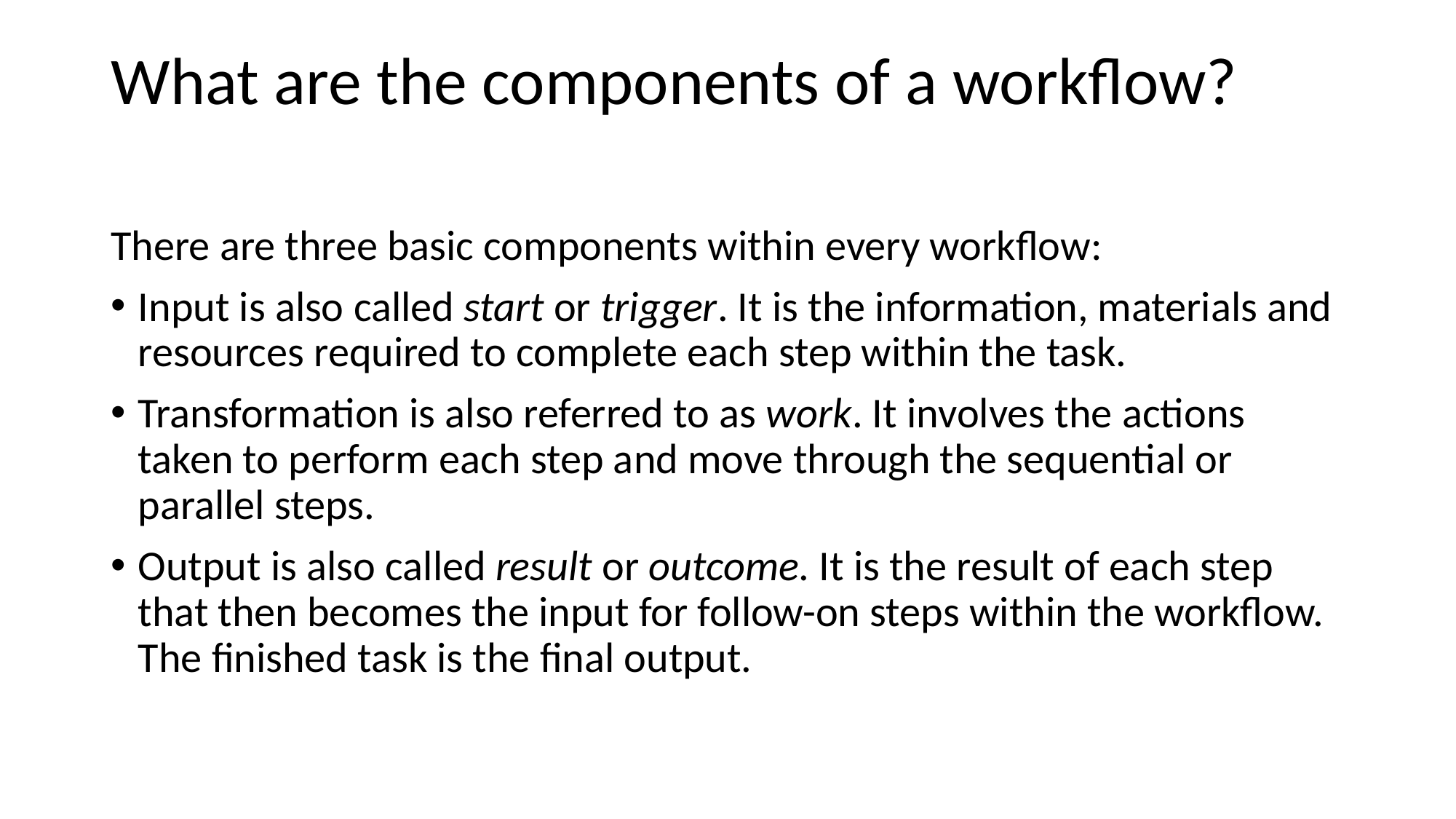

# What are the components of a workflow?
There are three basic components within every workflow:
Input is also called start or trigger. It is the information, materials and resources required to complete each step within the task.
Transformation is also referred to as work. It involves the actions taken to perform each step and move through the sequential or parallel steps.
Output is also called result or outcome. It is the result of each step that then becomes the input for follow-on steps within the workflow. The finished task is the final output.